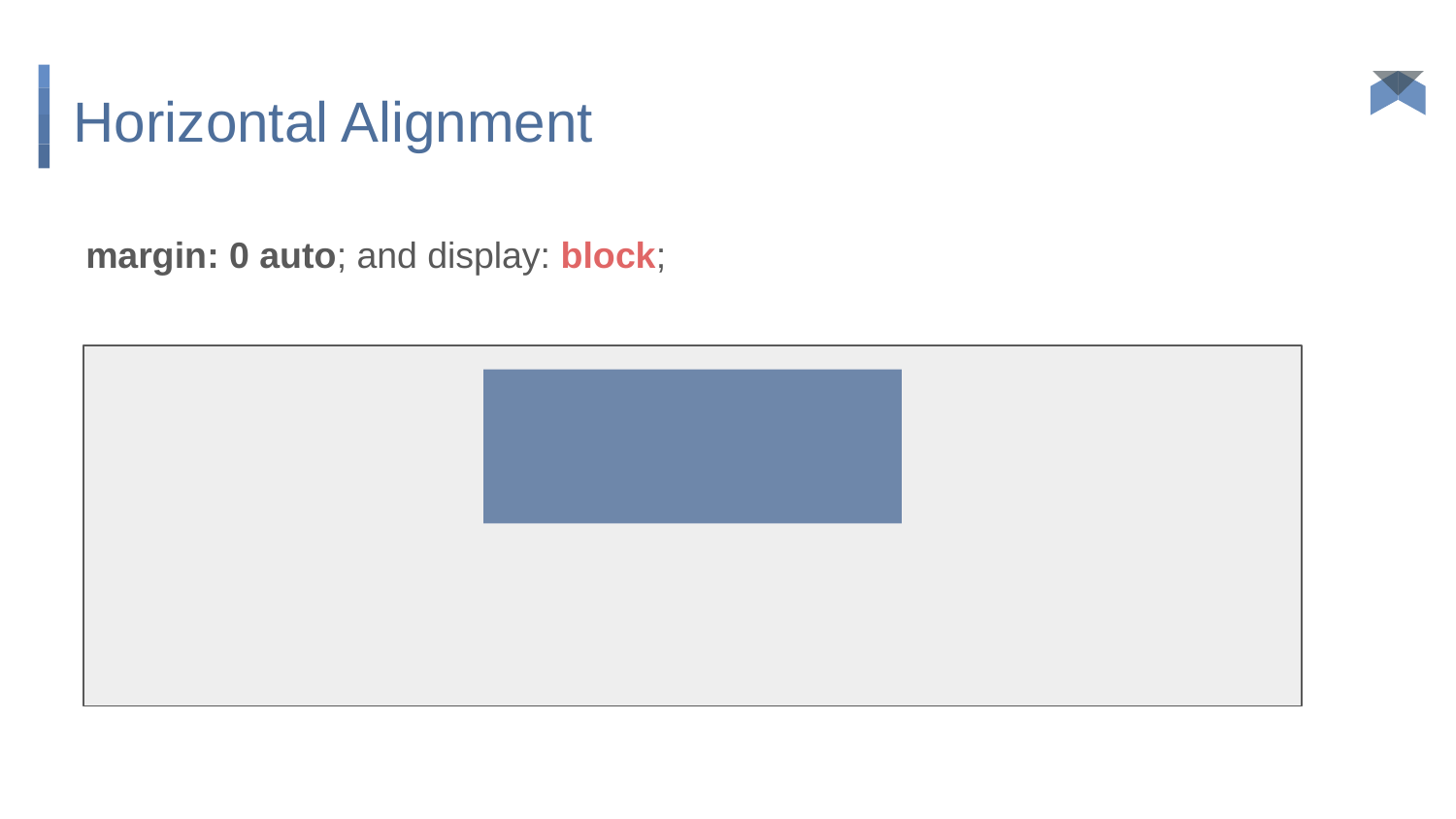

# Horizontal Alignment
margin: 0 auto; and display: block;